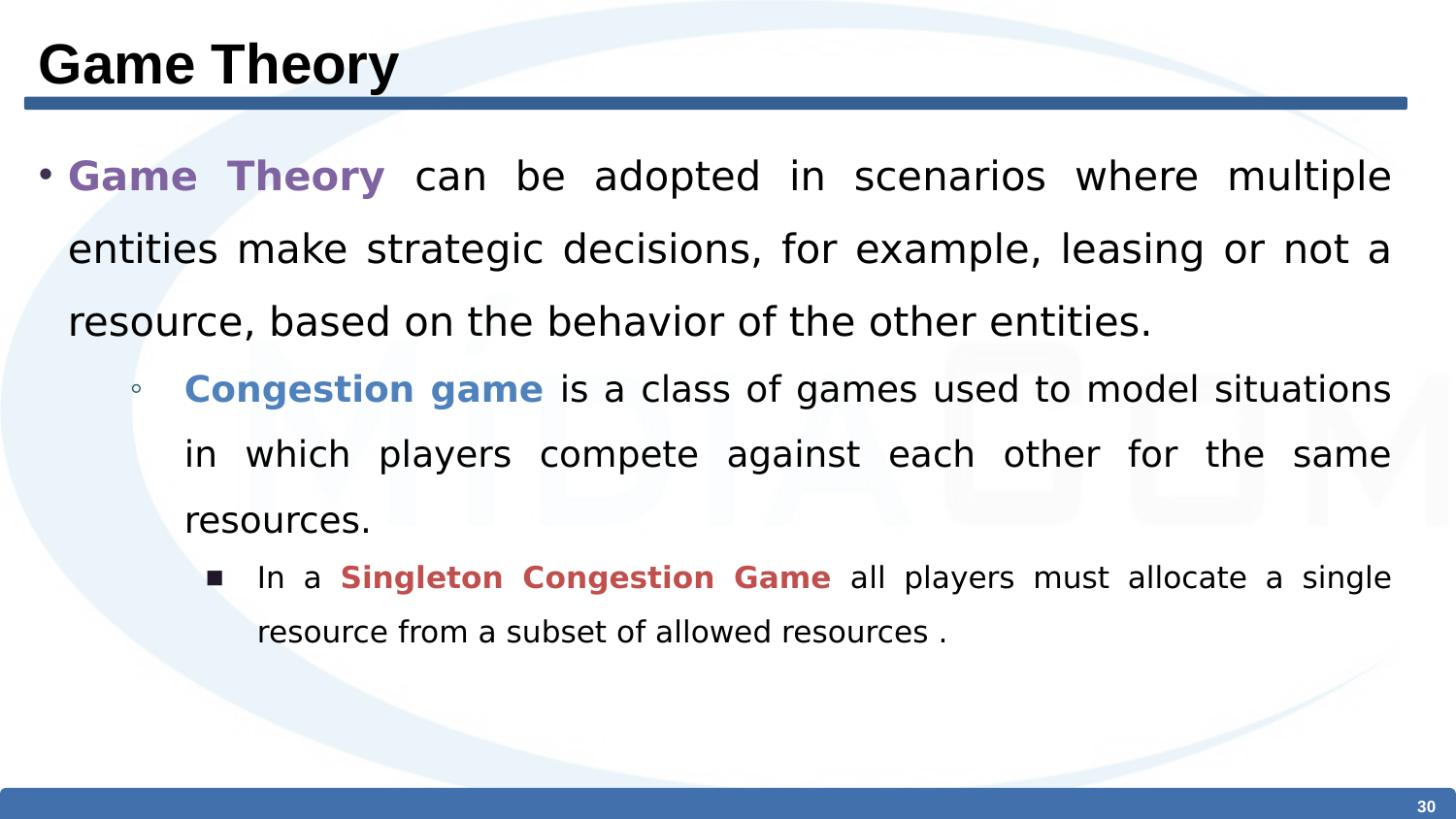

# Game Theory
Game Theory can be adopted in scenarios where multiple entities make strategic decisions, for example, leasing or not a resource, based on the behavior of the other entities.
Congestion game is a class of games used to model situations in which players compete against each other for the same resources.
In a Singleton Congestion Game all players must allocate a single resource from a subset of allowed resources .
30